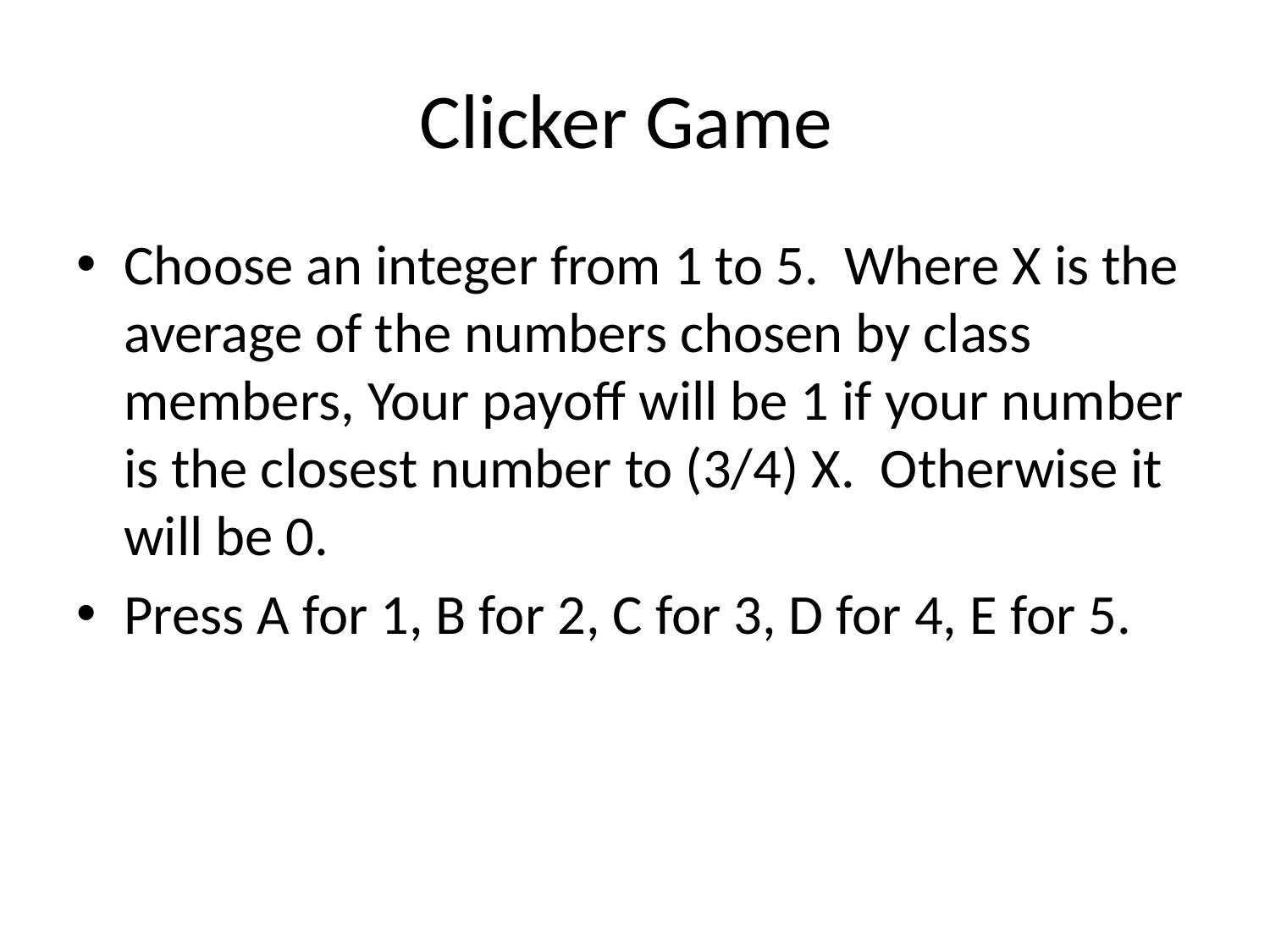

# Clicker Game
Choose an integer from 1 to 5.  Where X is the average of the numbers chosen by class members, Your payoff will be 1 if your number is the closest number to (3/4) X.  Otherwise it will be 0.
Press A for 1, B for 2, C for 3, D for 4, E for 5.